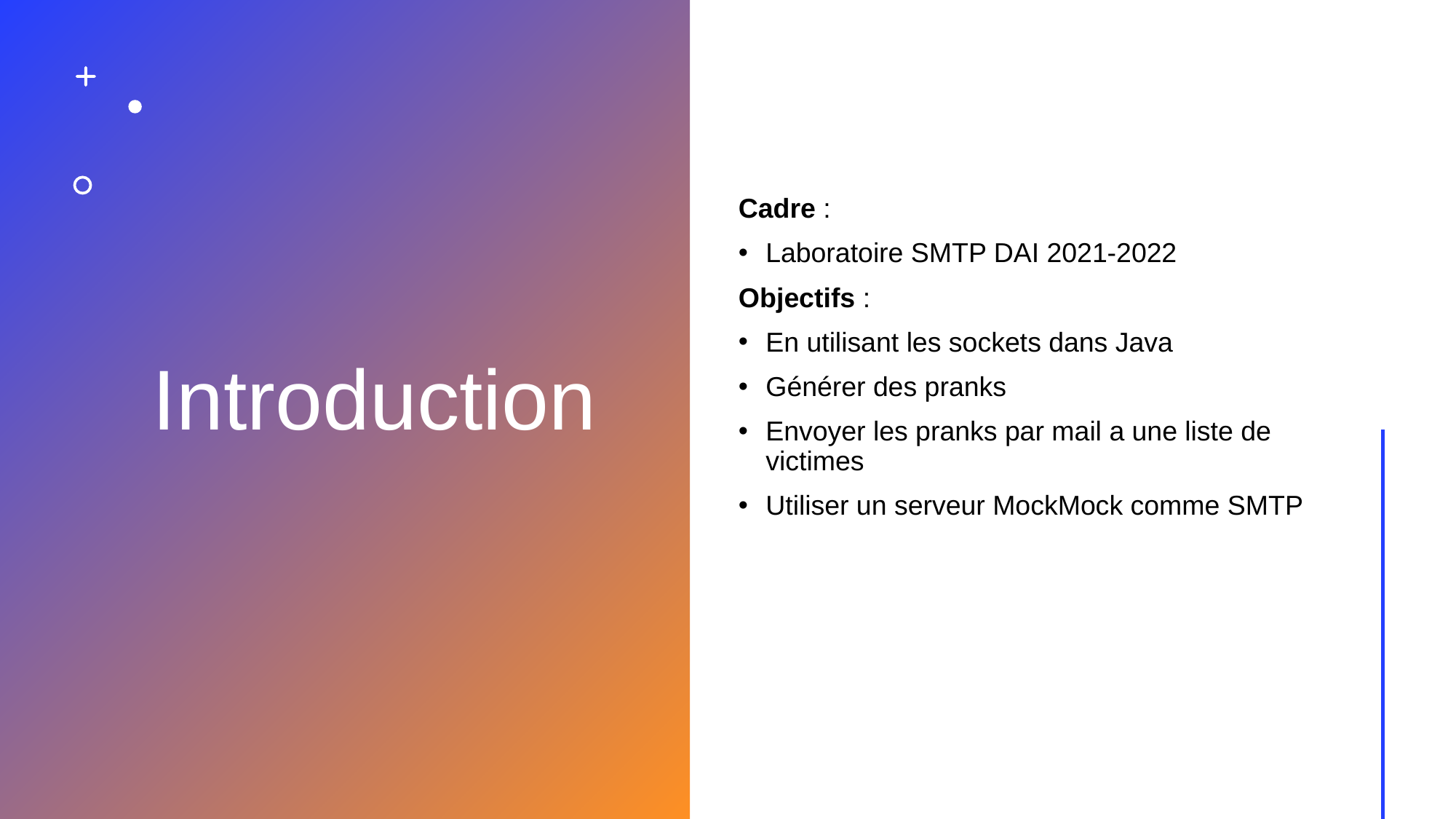

# Introduction
Cadre :
Laboratoire SMTP DAI 2021-2022
Objectifs :
En utilisant les sockets dans Java
Générer des pranks
Envoyer les pranks par mail a une liste de victimes
Utiliser un serveur MockMock comme SMTP